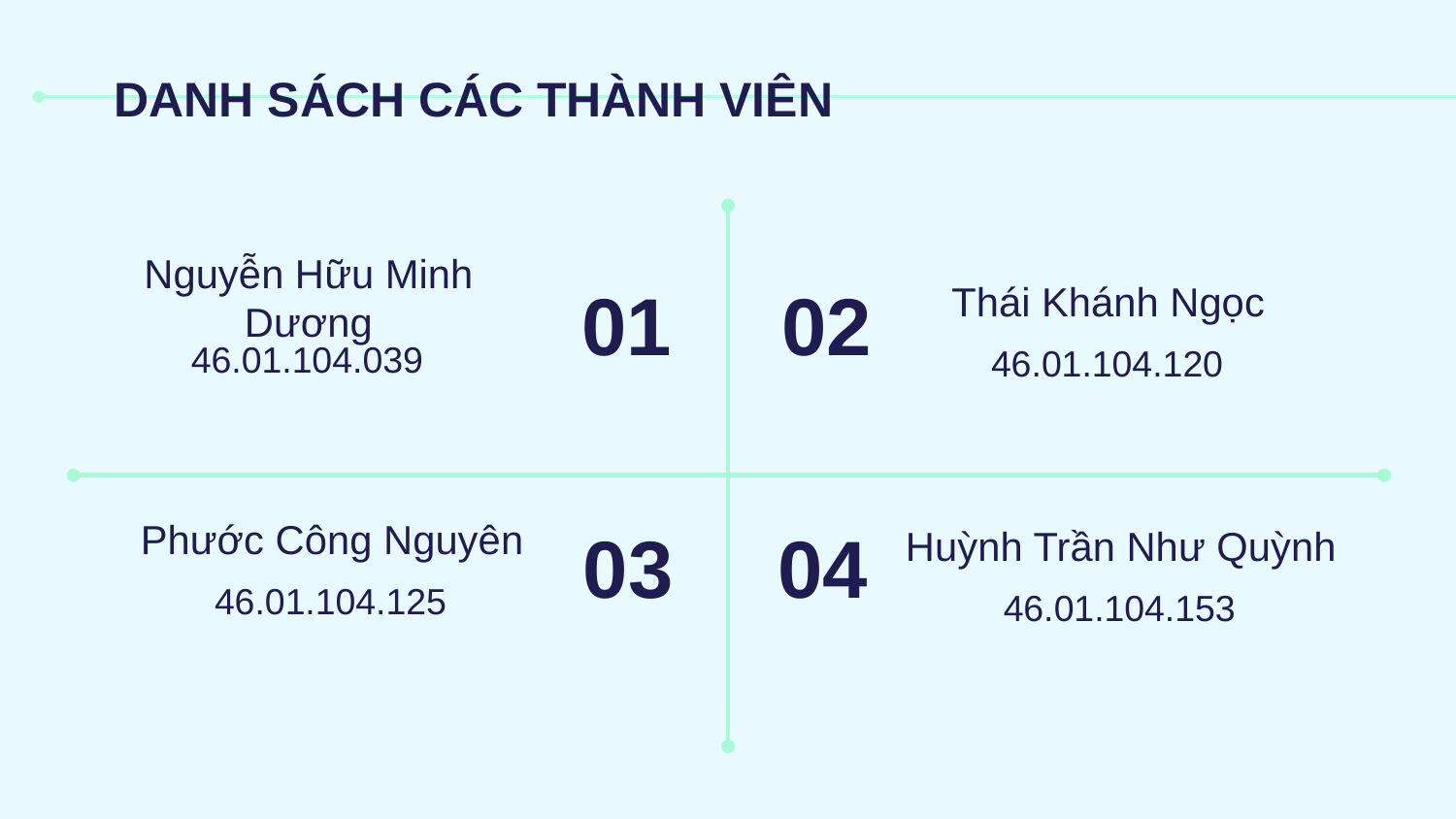

# DANH SÁCH CÁC THÀNH VIÊN
Nguyễn Hữu Minh Dương
46.01.104.039
01
02
Thái Khánh Ngọc
46.01.104.120
Phước Công Nguyên
46.01.104.125
03
04
Huỳnh Trần Như Quỳnh
46.01.104.153